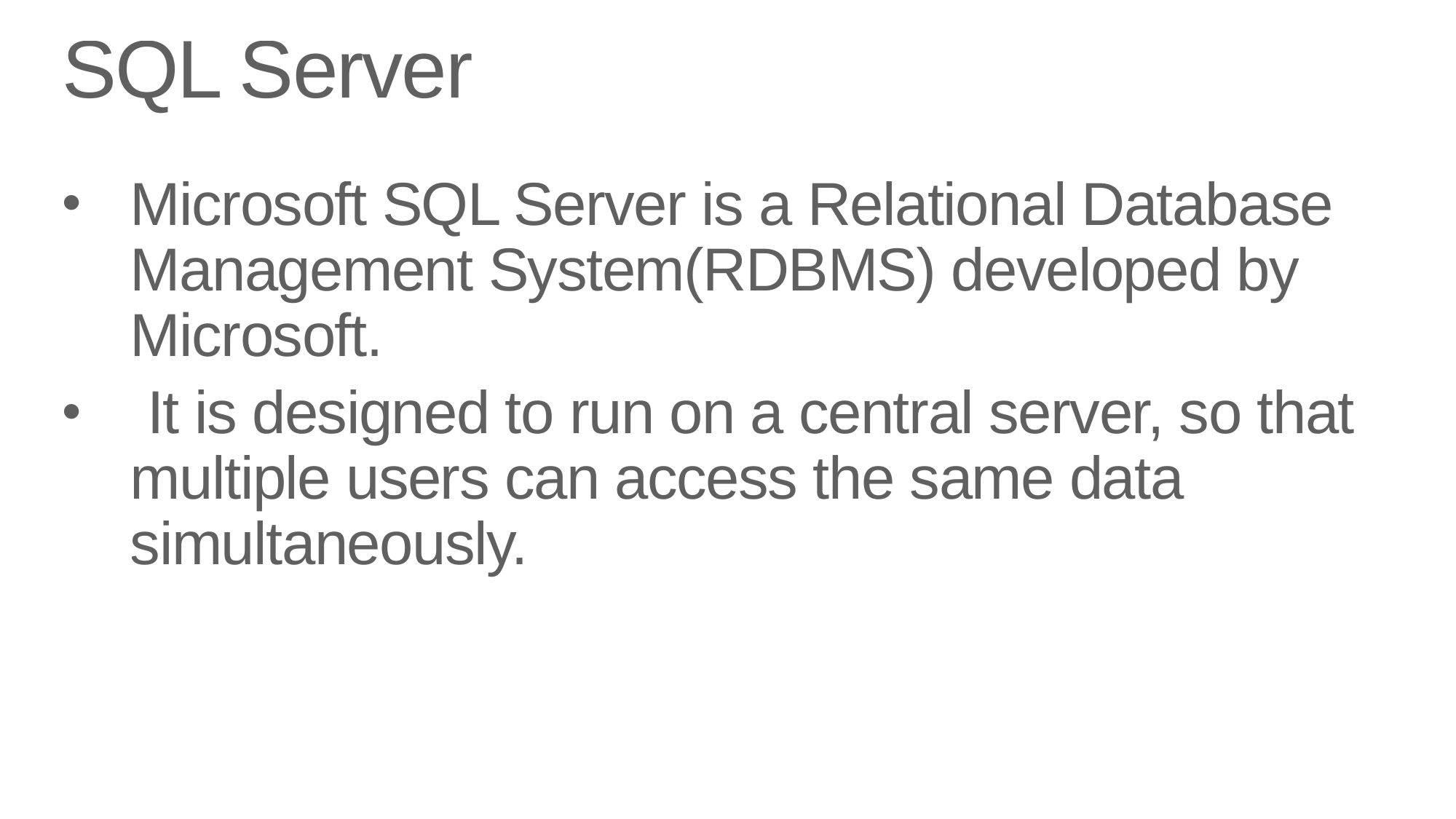

# SQL Server
Microsoft SQL Server is a Relational Database Management System(RDBMS) developed by Microsoft.
 It is designed to run on a central server, so that multiple users can access the same data simultaneously.